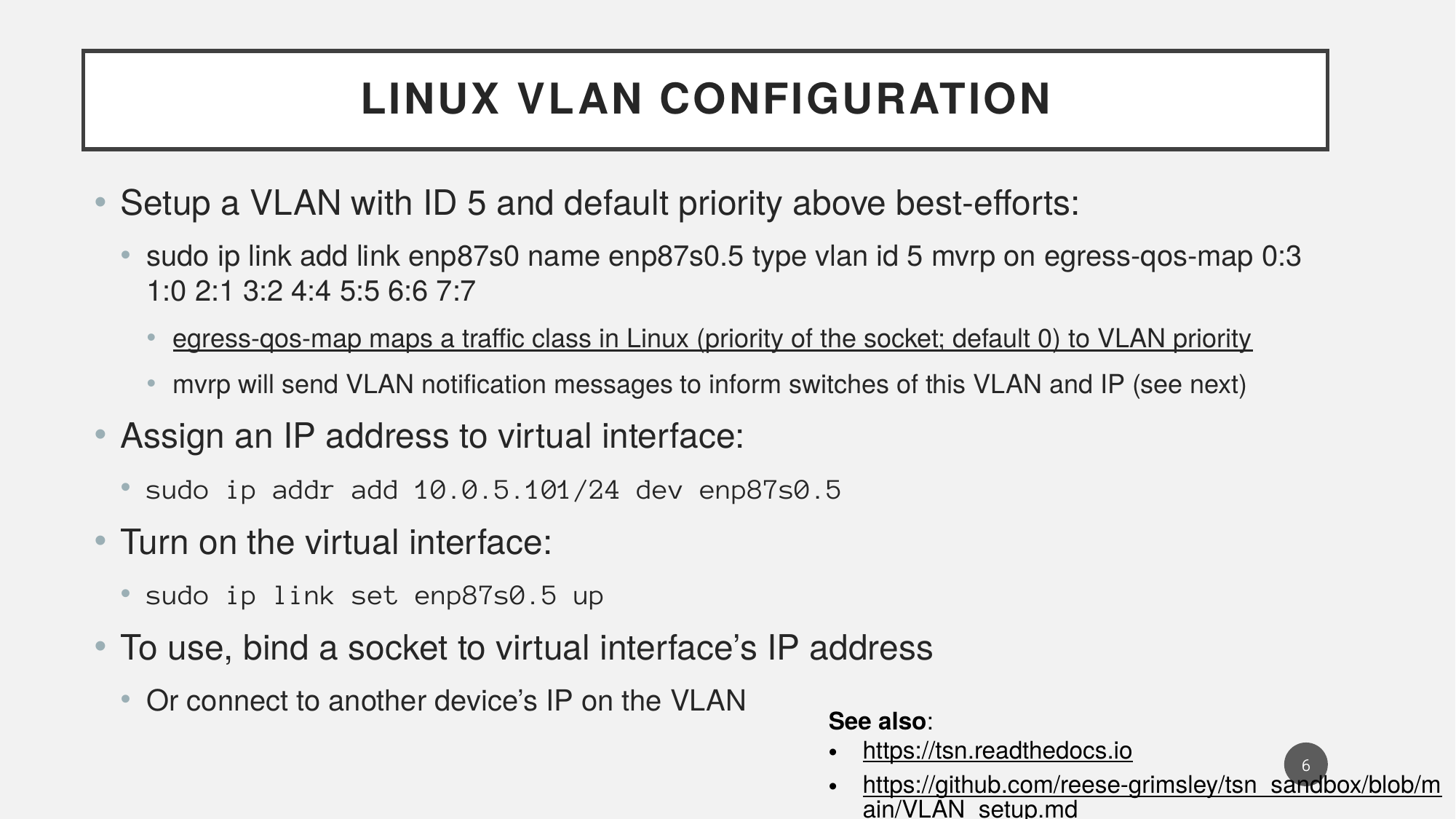

# Linux VLAN Configuration
Setup a VLAN with ID 5 and default priority above best-efforts:
sudo ip link add link enp87s0 name enp87s0.5 type vlan id 5 mvrp on egress-qos-map 0:3 1:0 2:1 3:2 4:4 5:5 6:6 7:7
egress-qos-map maps a traffic class in Linux (priority of the socket; default 0) to VLAN priority
mvrp will send VLAN notification messages to inform switches of this VLAN and IP (see next)
Assign an IP address to virtual interface:
sudo ip addr add 10.0.5.101/24 dev enp87s0.5
Turn on the virtual interface:
sudo ip link set enp87s0.5 up
To use, bind a socket to virtual interface’s IP address
Or connect to another device’s IP on the VLAN

See also:
https://tsn.readthedocs.io
https://github.com/reese-grimsley/tsn_sandbox/blob/main/VLAN_setup.md
6